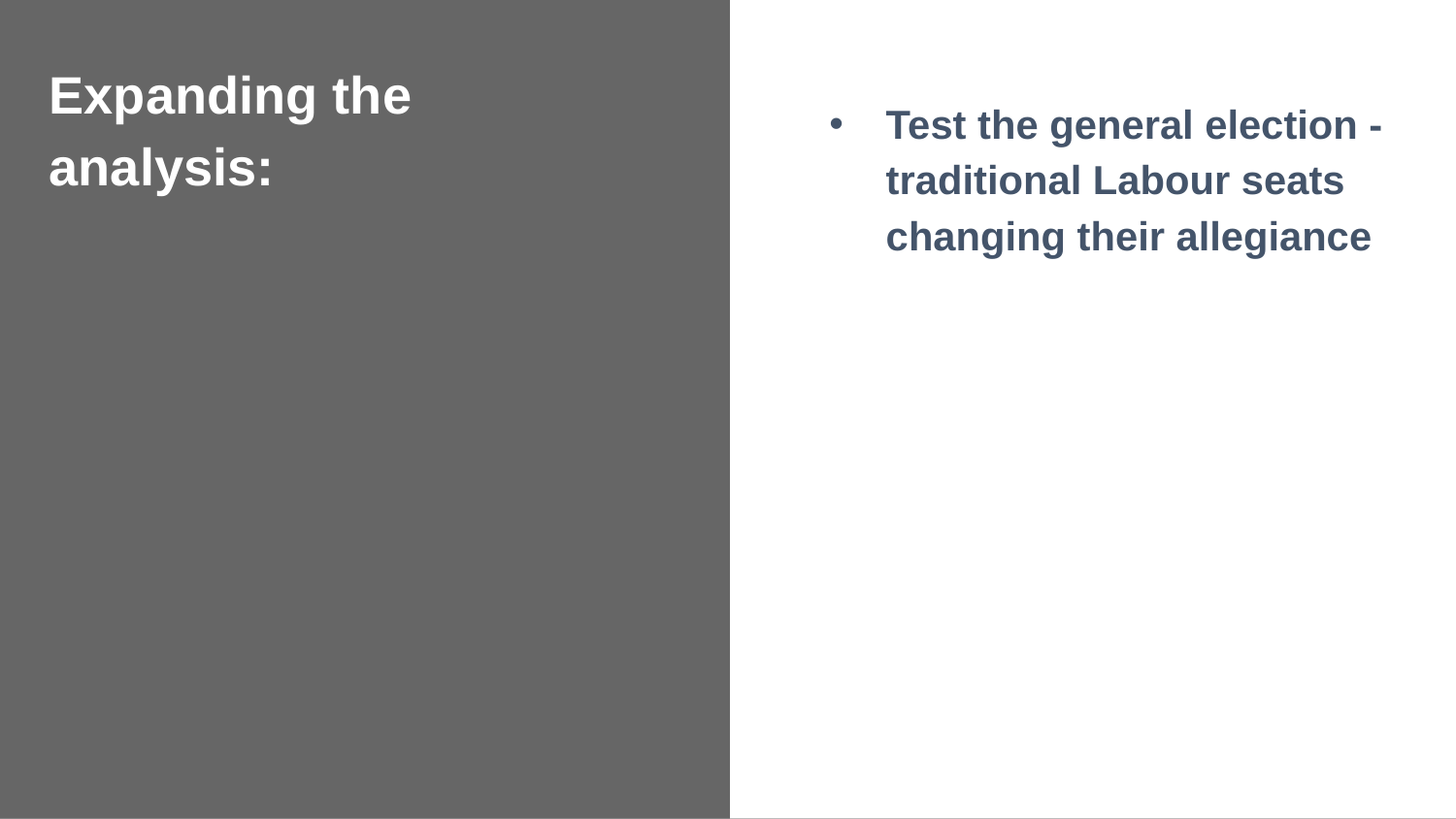

Expanding the analysis:
Test the general election - traditional Labour seats changing their allegiance